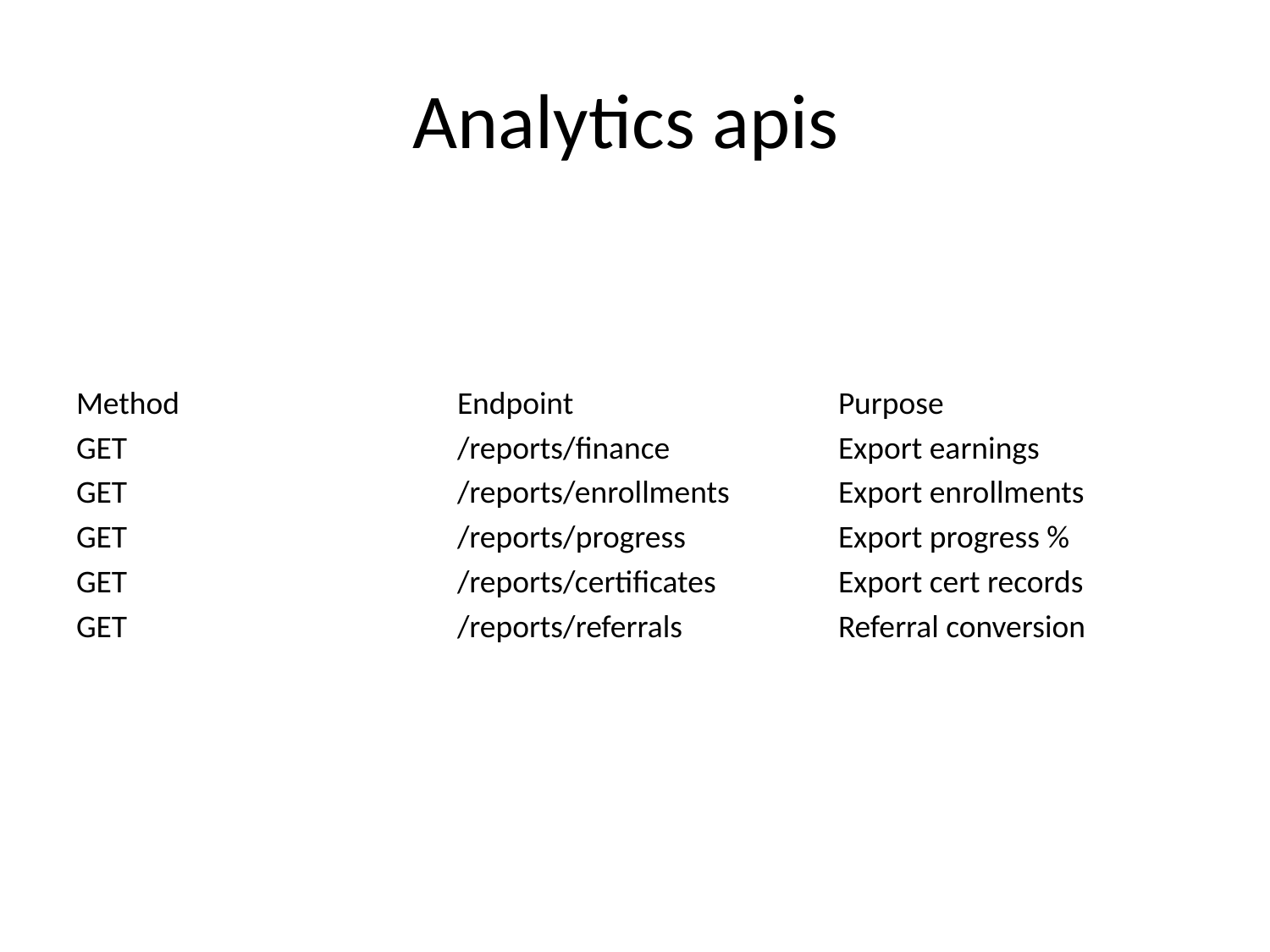

# Analytics apis
| Method | Endpoint | Purpose |
| --- | --- | --- |
| GET | /reports/finance | Export earnings |
| GET | /reports/enrollments | Export enrollments |
| GET | /reports/progress | Export progress % |
| GET | /reports/certificates | Export cert records |
| GET | /reports/referrals | Referral conversion |